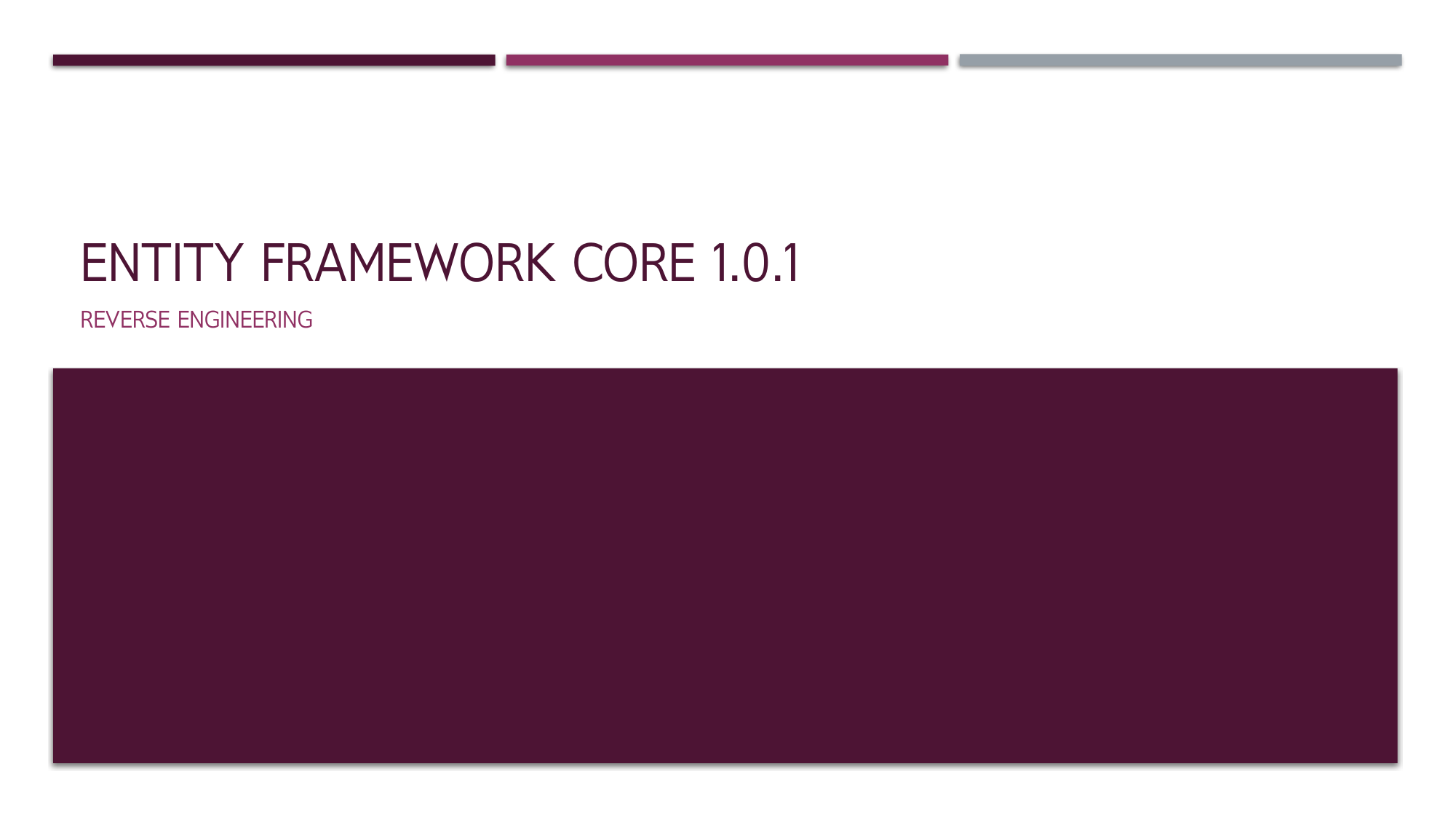

# Entity framework core 1.0.1
Reverse engineering